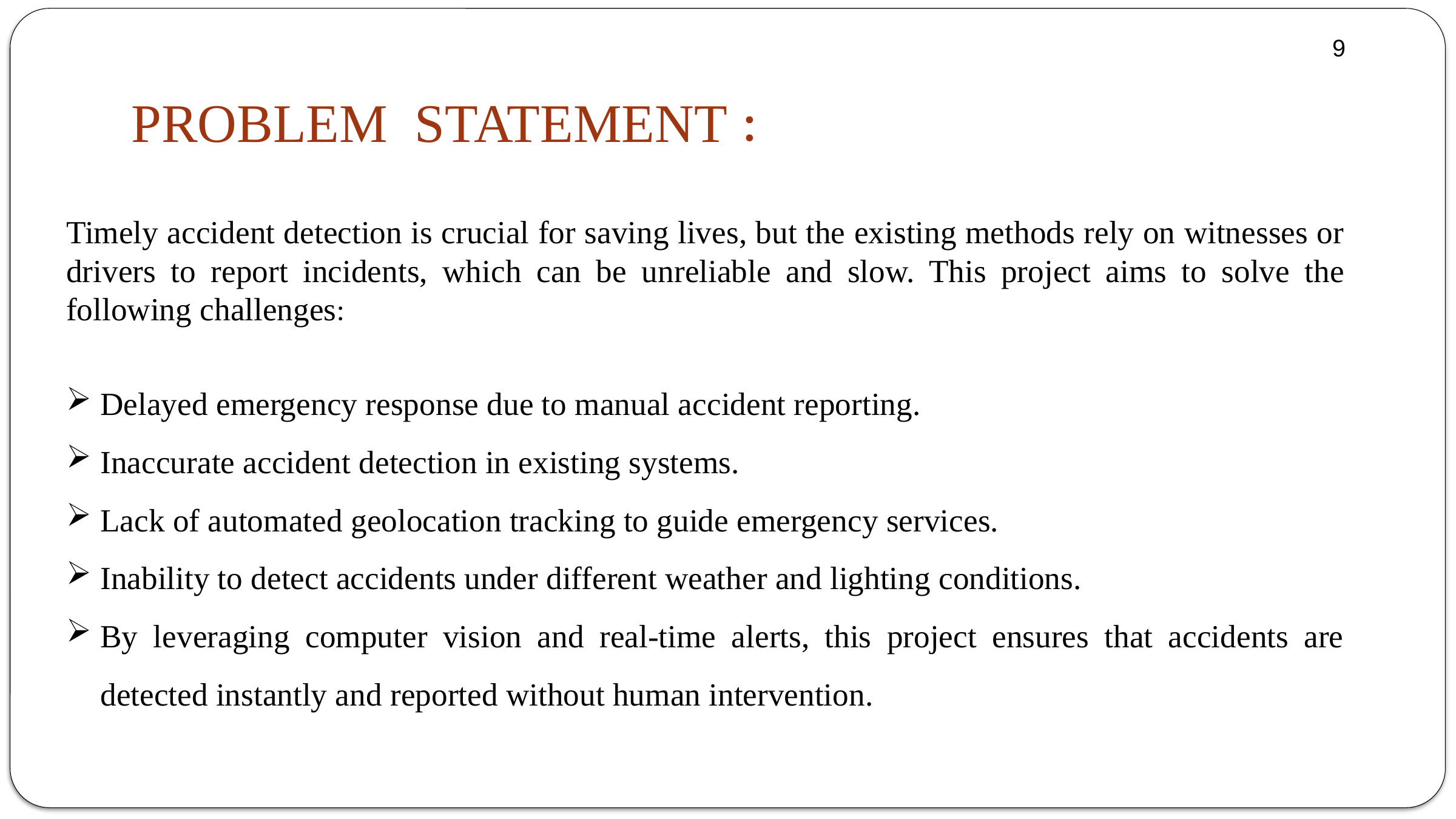

9
PROBLEM  STATEMENT :

Timely accident detection is crucial for saving lives, but the existing methods rely on witnesses or drivers to report incidents, which can be unreliable and slow. This project aims to solve the following challenges:

Delayed emergency response due to manual accident reporting.
Inaccurate accident detection in existing systems.
Lack of automated geolocation tracking to guide emergency services.
Inability to detect accidents under different weather and lighting conditions.
By leveraging computer vision and real-time alerts, this project ensures that accidents are detected instantly and reported without human intervention.